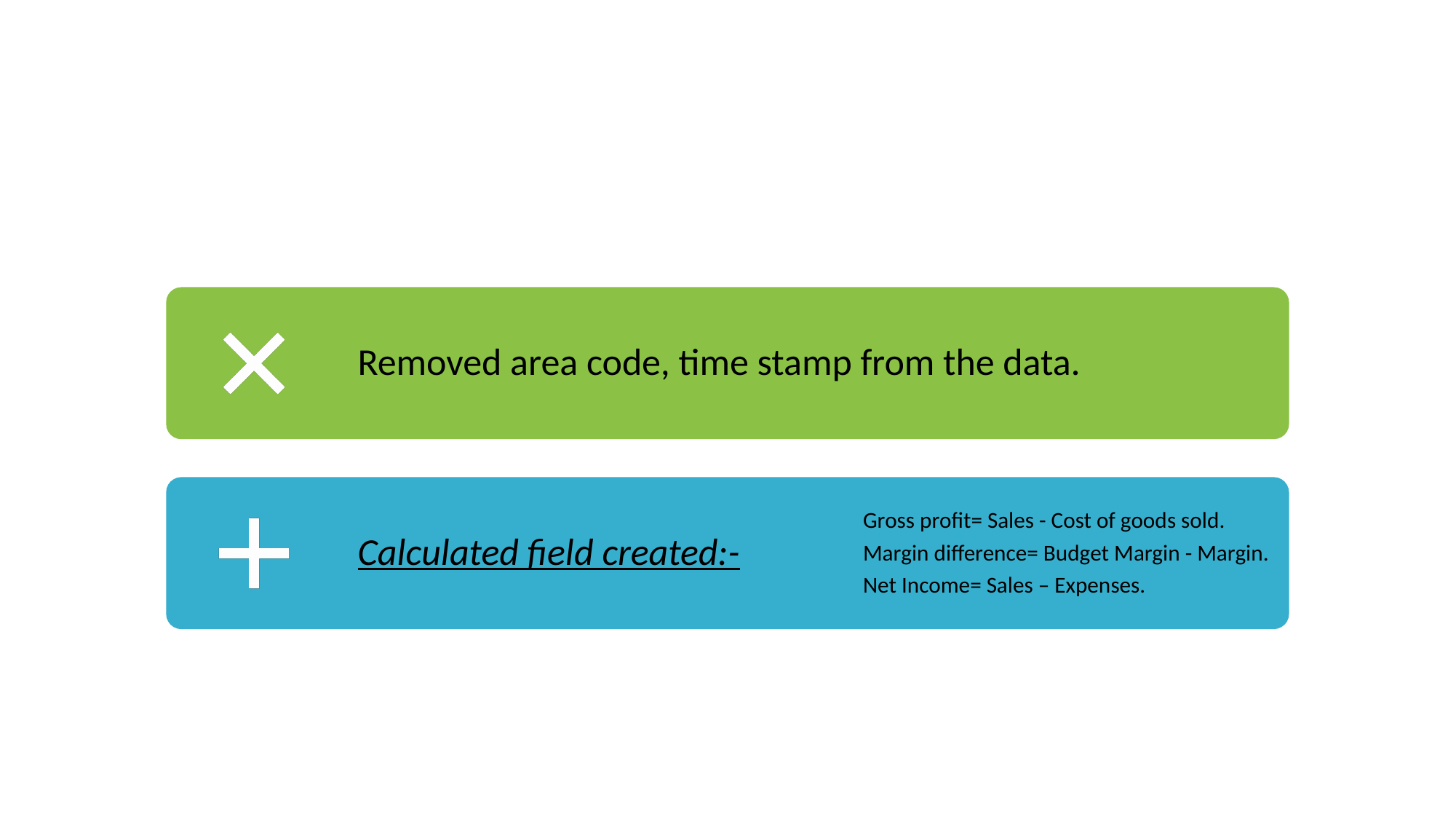

# Data Preparation
Removed area code, time stamp from the data.
Calculated field created:-
Gross profit= Sales - Cost of goods sold.
Margin difference= Budget Margin - Margin.
Net Income= Sales – Expenses.